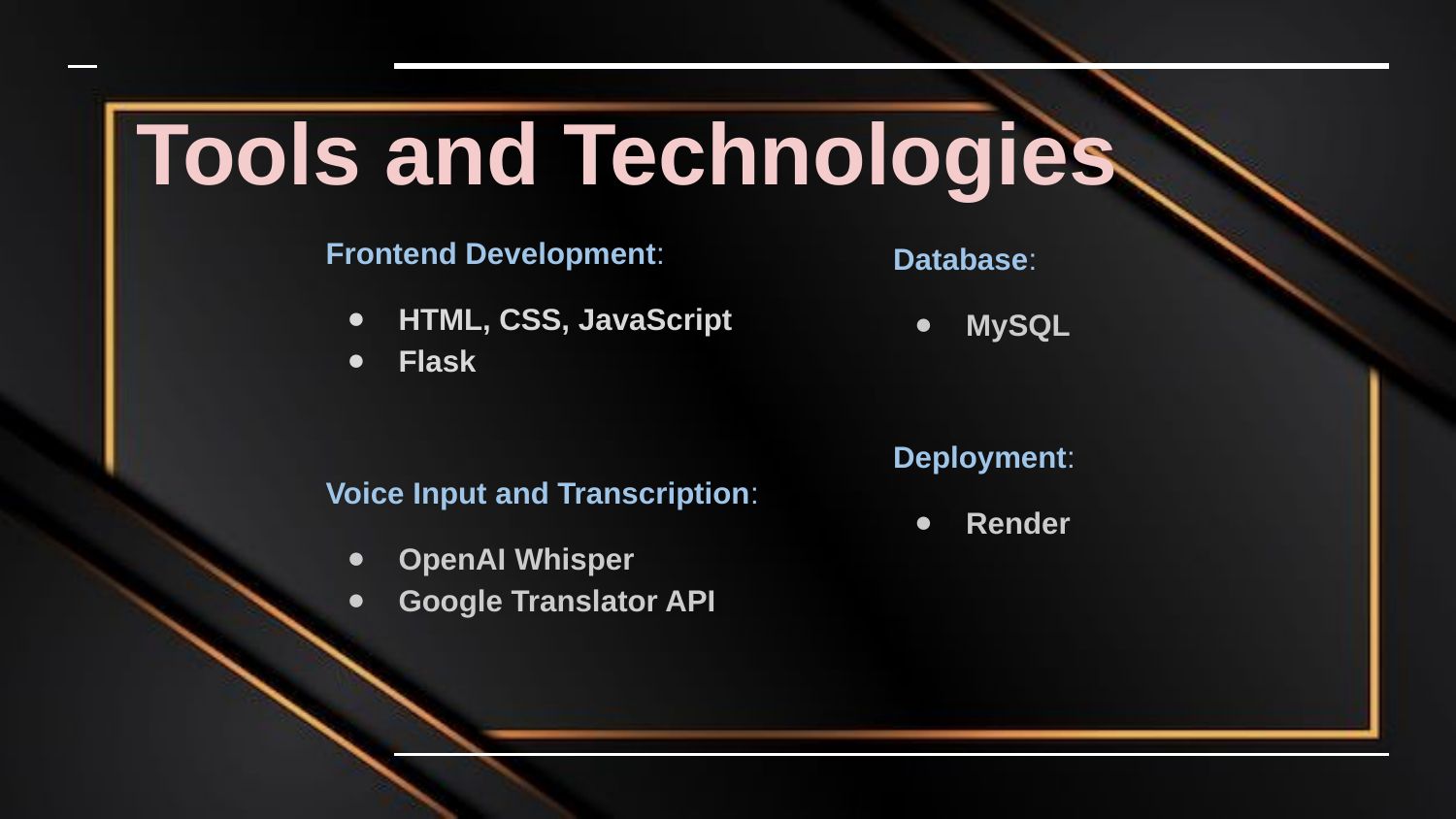

Tools and Technologies
Frontend Development:
HTML, CSS, JavaScript
Flask

Voice Input and Transcription:
OpenAI Whisper
Google Translator API

Database:
MySQL

Deployment:
Render